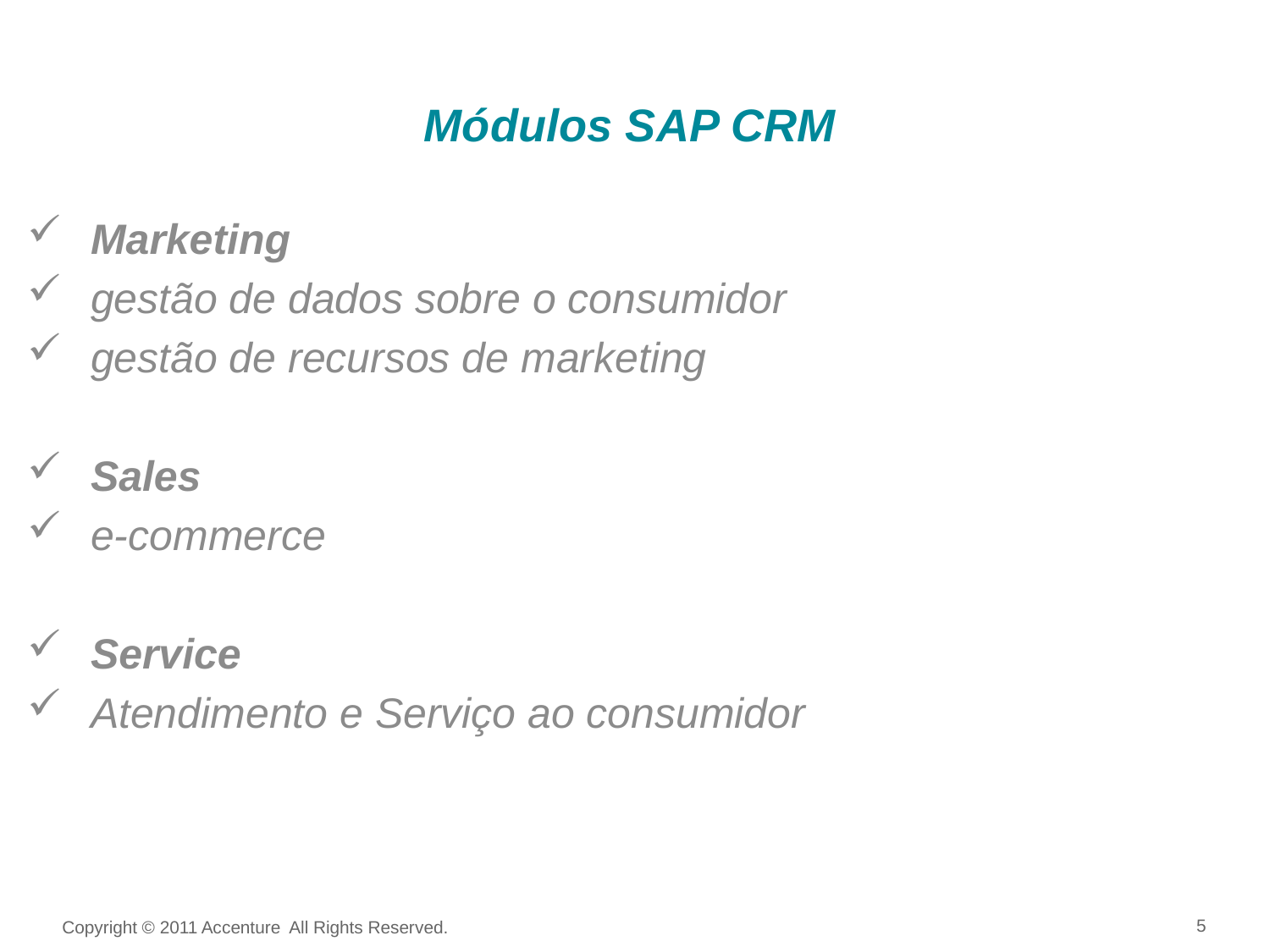

# Módulos SAP CRM
Marketing
gestão de dados sobre o consumidor
gestão de recursos de marketing

Sales
e-commerce

Service
Atendimento e Serviço ao consumidor